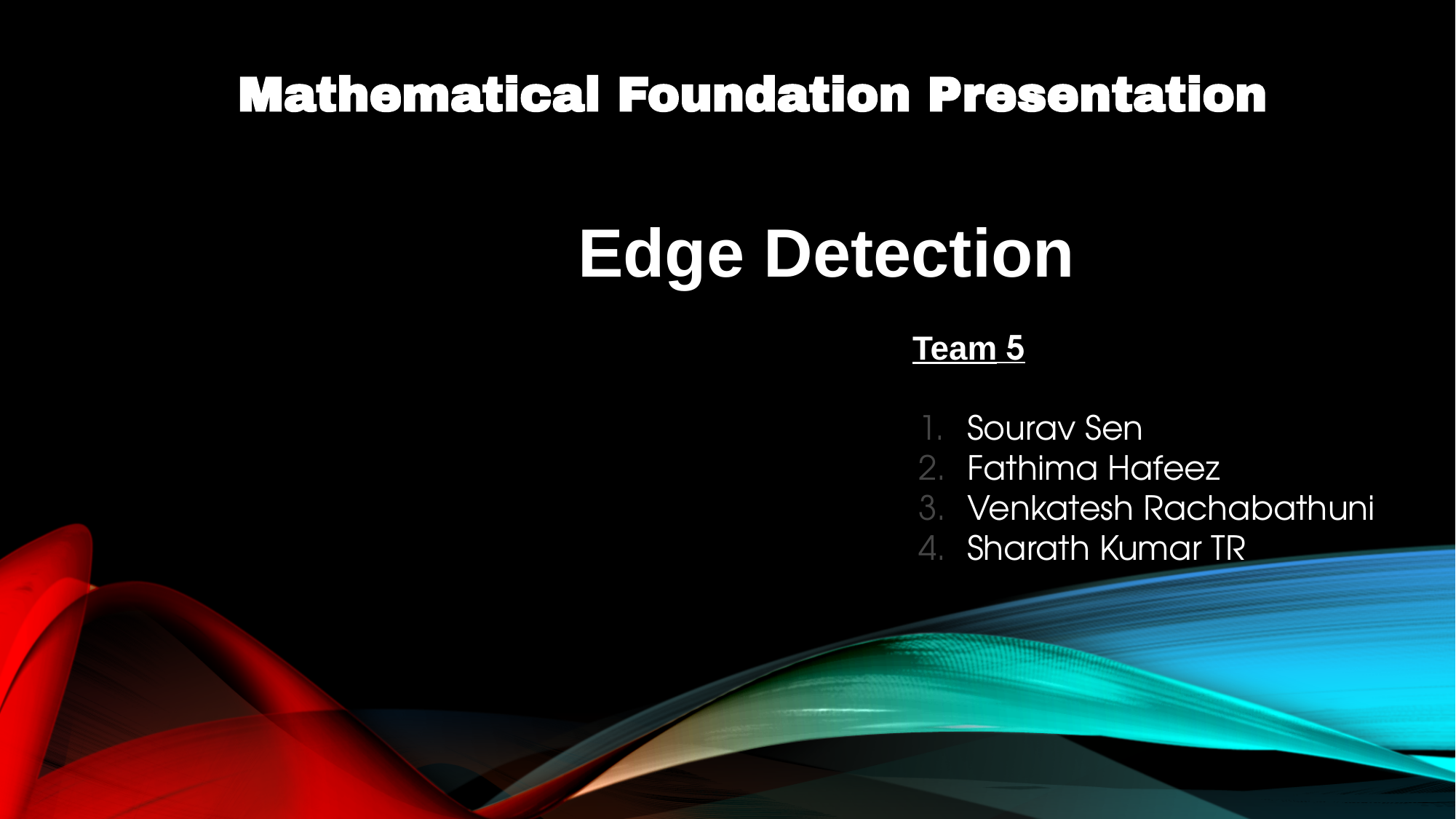

Mathematical Foundation Presentation
Edge Detection
Team 5

Sourav Sen
Fathima Hafeez
Venkatesh Rachabathuni
Sharath Kumar TR